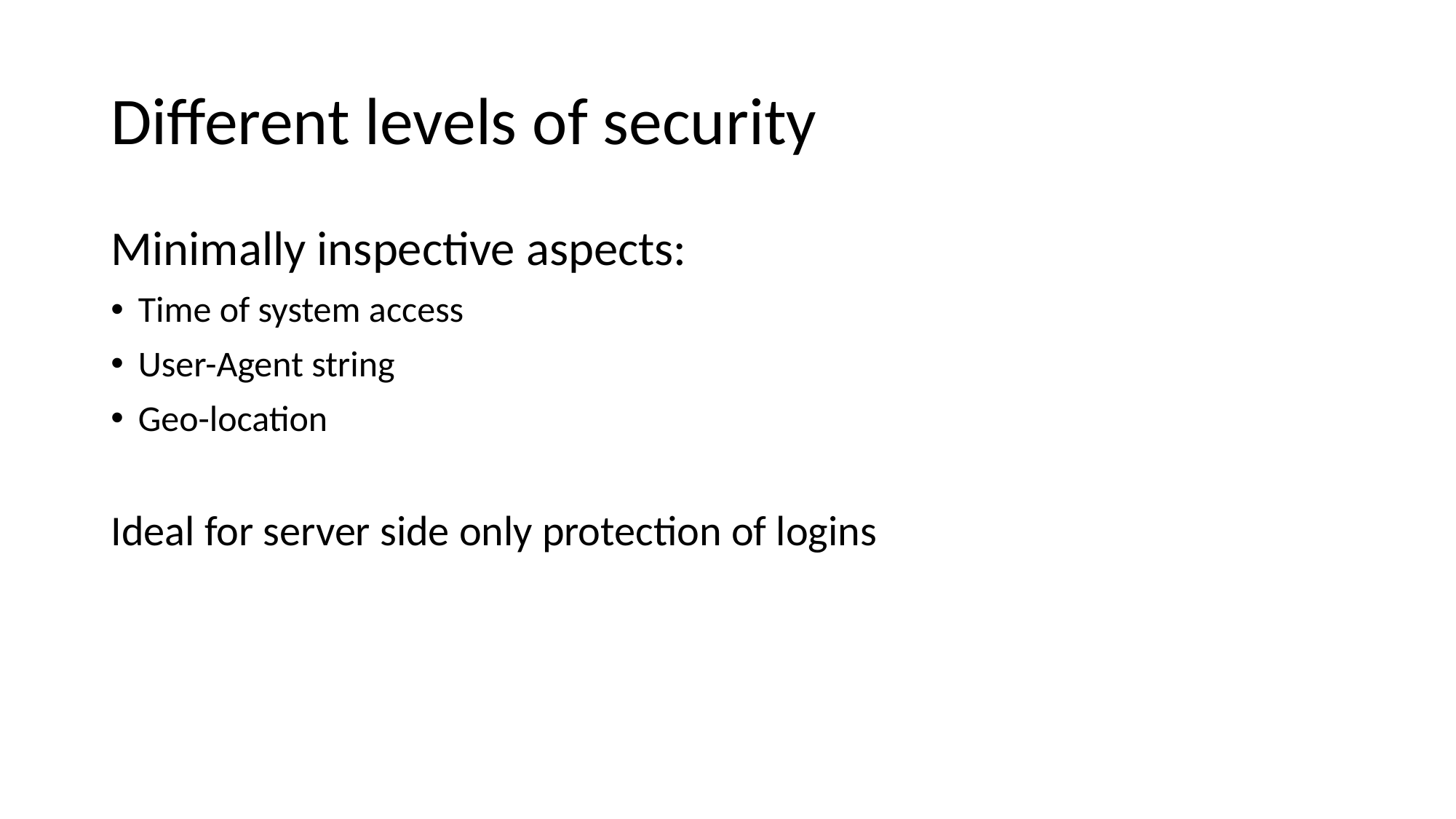

# Different levels of security
Minimally inspective aspects:
Time of system access
User-Agent string
Geo-location

Ideal for server side only protection of logins